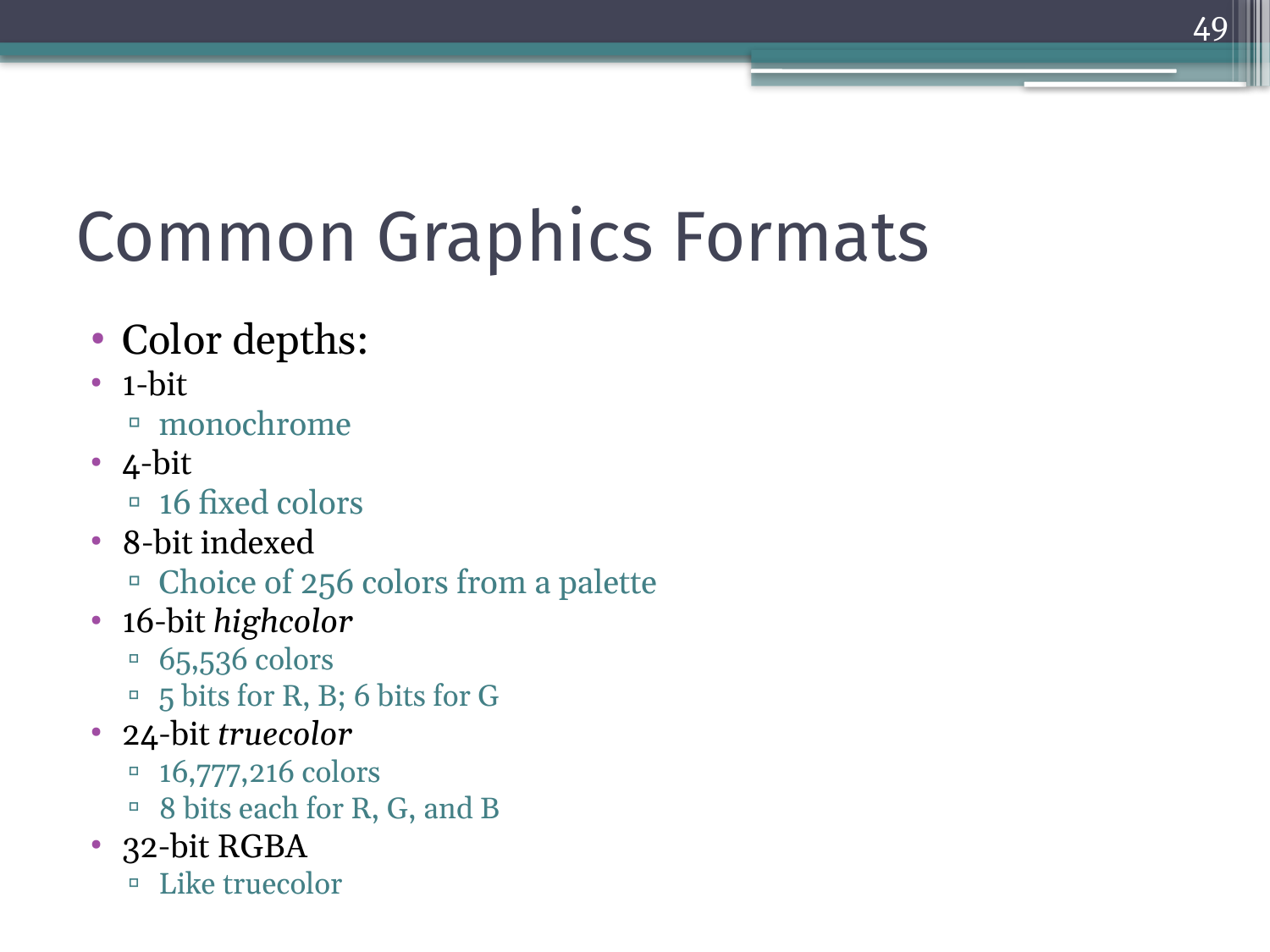

49
# Common Graphics Formats
Color depths:
1-bit
monochrome
4-bit
16 fixed colors
8-bit indexed
Choice of 256 colors from a palette
16-bit highcolor
65,536 colors
5 bits for R, B; 6 bits for G
24-bit truecolor
16,777,216 colors
8 bits each for R, G, and B
32-bit RGBA
Like truecolor